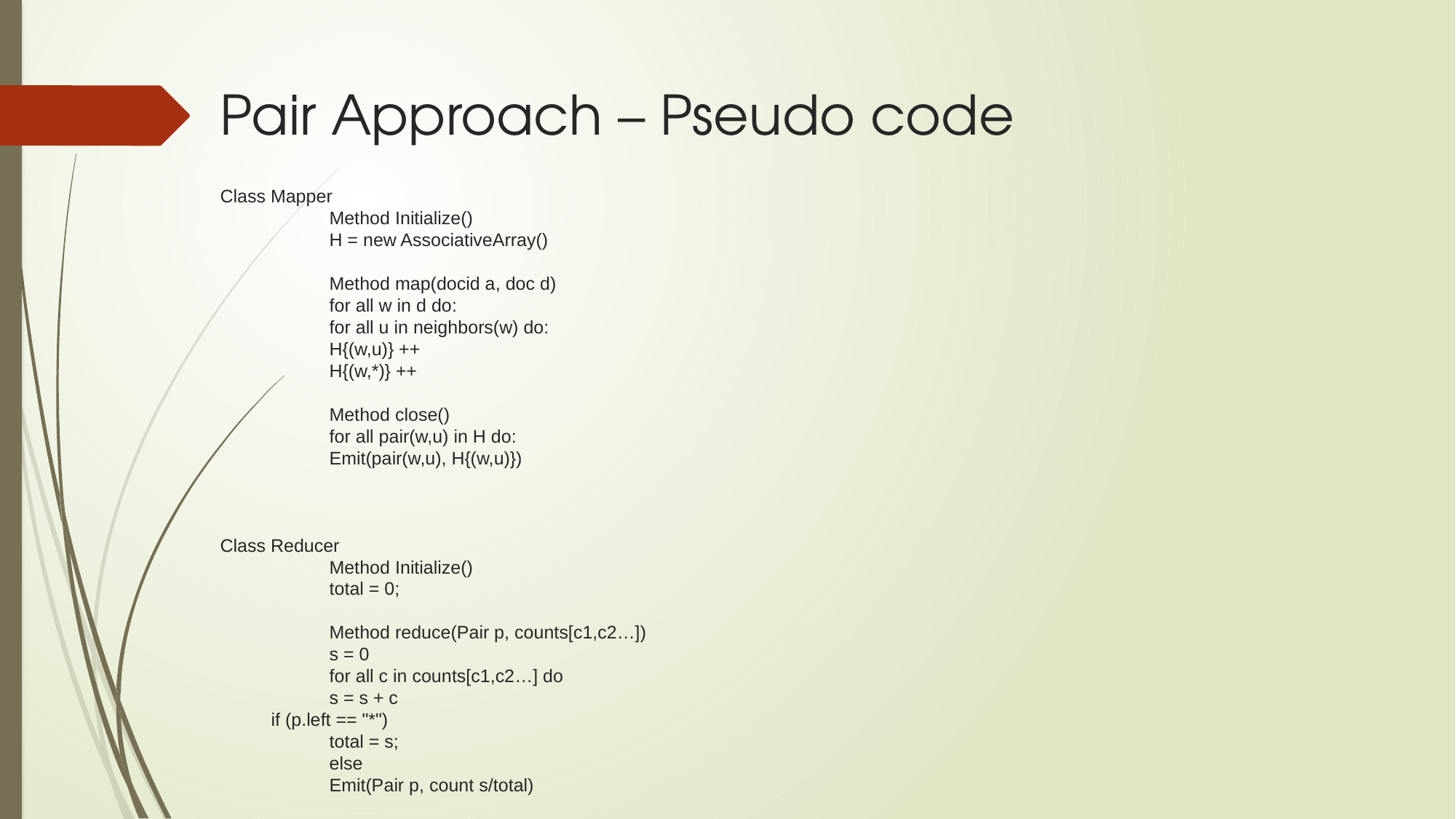

# Pair Approach – Pseudo code
Class Mapper
    	Method Initialize()
       	H = new AssociativeArray()

   	Method map(docid a, doc d)
        	for all w in d do:
             	for all u in neighbors(w) do:
                   	H{(w,u)} ++
                   	H{(w,*)} ++

   	Method close()
        	for all pair(w,u) in H do:
             	Emit(pair(w,u), H{(w,u)})

Class Reducer
	Method Initialize()
        	total = 0;

   	Method reduce(Pair p, counts[c1,c2…])
         	s = 0
         	for all c in counts[c1,c2…] do
           	s = s + c
          if (p.left == "*")
           	total = s;
         	else
            	Emit(Pair p, count s/total)